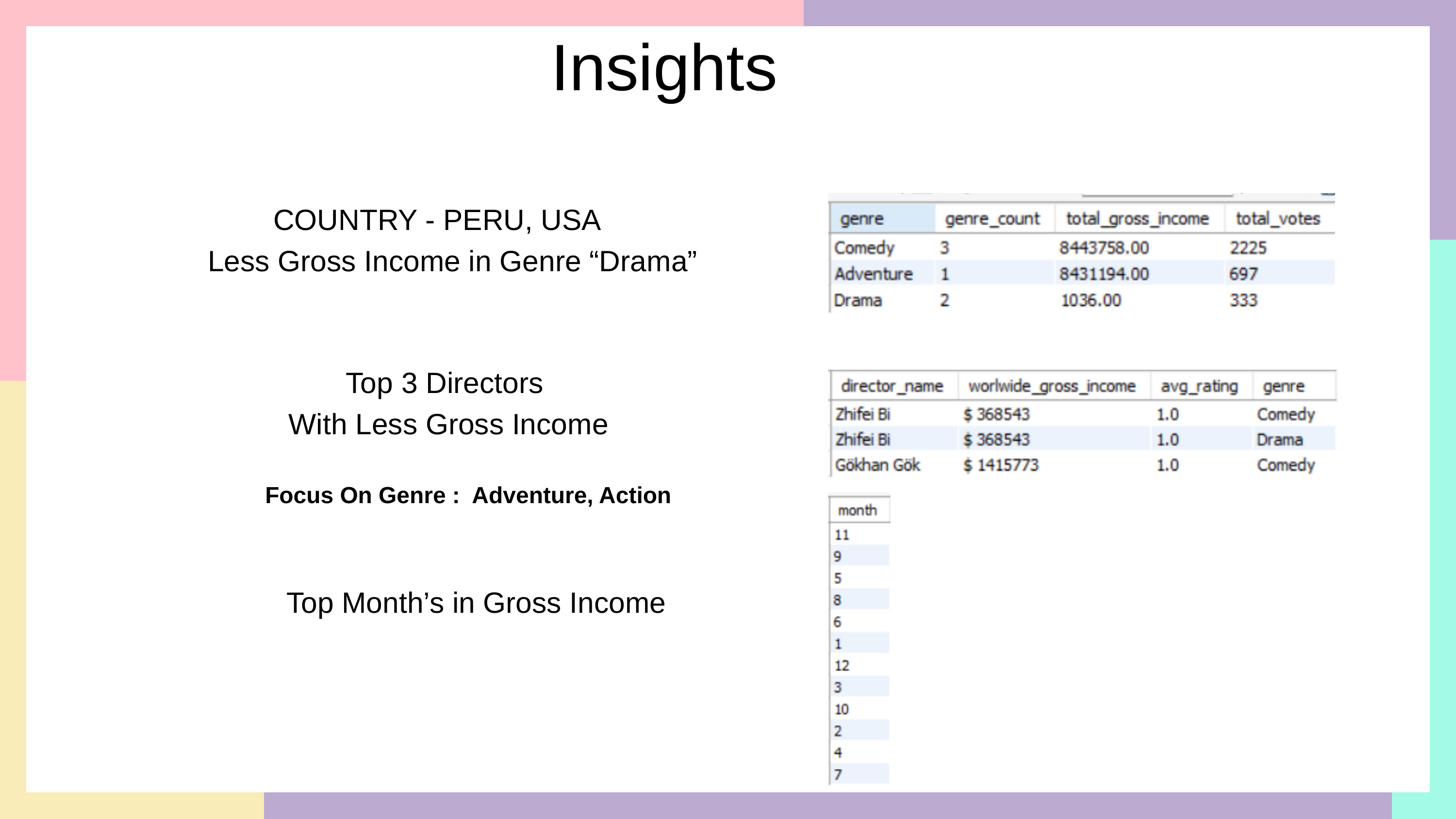

Insights

COUNTRY - PERU, USA
 Less Gross Income in Genre “Drama”

Top 3 Directors
With Less Gross Income

Focus On Genre :  Adventure, Action

Top Month’s in Gross Income